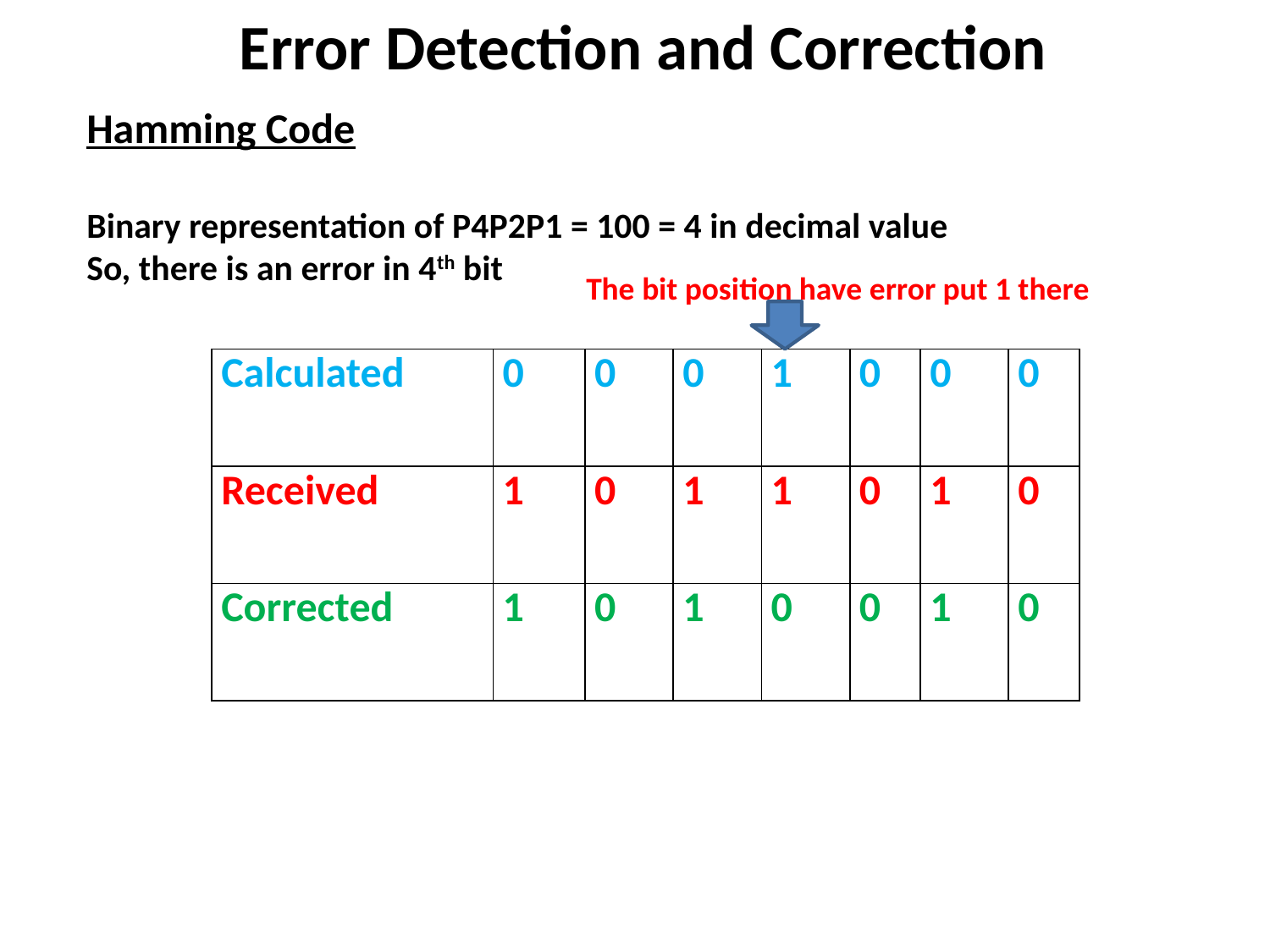

Error Detection and Correction
Hamming Code

Binary representation of P4P2P1 = 100 = 4 in decimal value
So, there is an error in 4th bit

The bit position have error put 1 there

| Calculated | 0 | 0 | 0 | 1 | 0 | 0 | 0 |
| --- | --- | --- | --- | --- | --- | --- | --- |
| Received | 1 | 0 | 1 | 1 | 0 | 1 | 0 |
| Corrected | 1 | 0 | 1 | 0 | 0 | 1 | 0 |